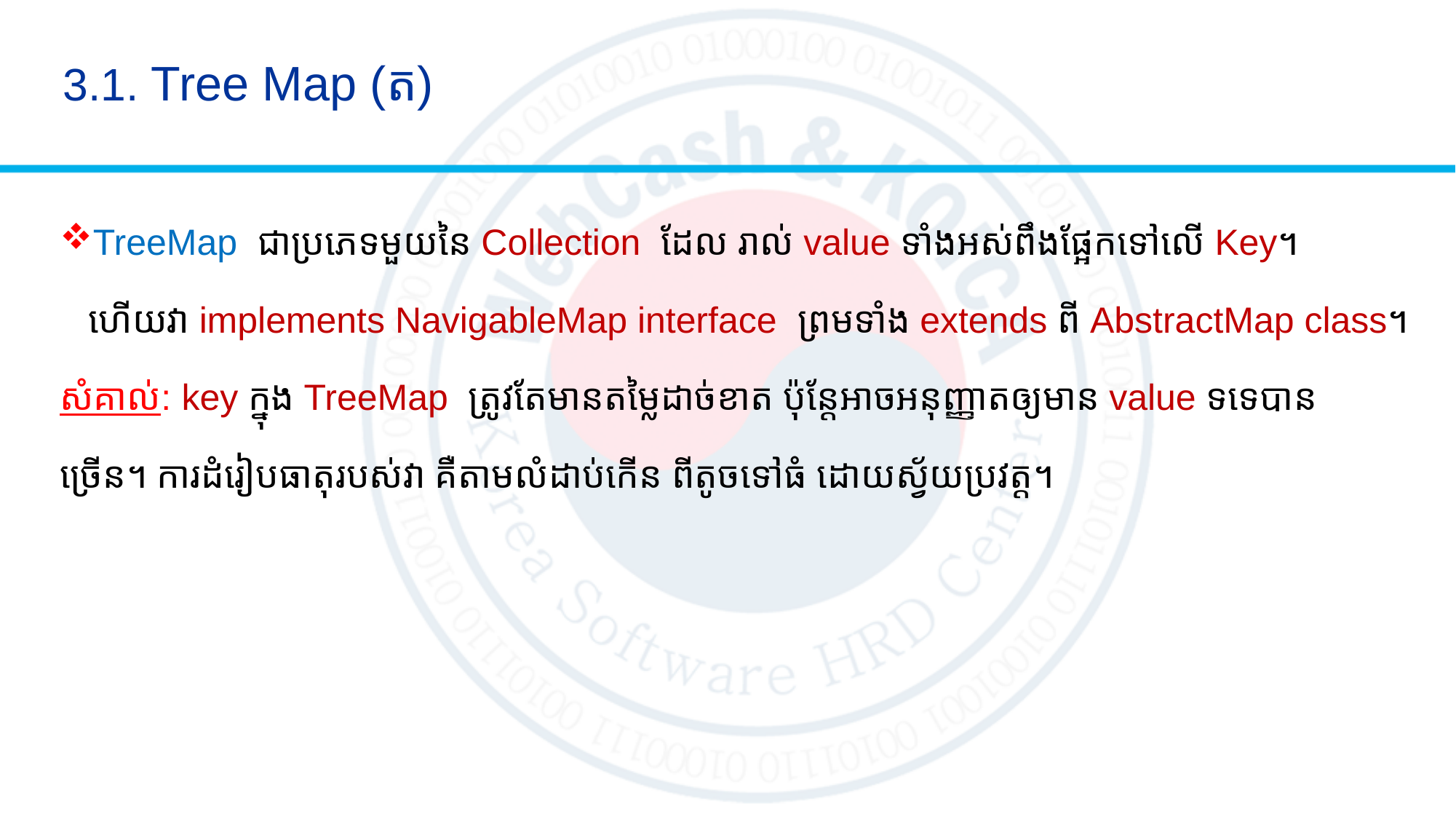

# 3.1. Tree Map (ត)
TreeMap  ជាប្រភេទមួយនៃ Collection  ដែល រាល់ value ទាំងអស់ពឹងផ្អែកទៅលើ Key។
   ហើយវា implements NavigableMap interface  ព្រមទាំង extends ពី AbstractMap class។
សំគាល់: key ក្នុង TreeMap  ត្រូវតែមានតម្លៃដាច់ខាត ប៉ុន្តែអាចអនុញ្ញាតឲ្យមាន value ទទេបាន
ច្រើន។ ការដំរៀបធាតុរបស់វា គឺតាមលំដាប់កើន ពីតូចទៅធំ ដោយស្វ័យប្រវត្ត។